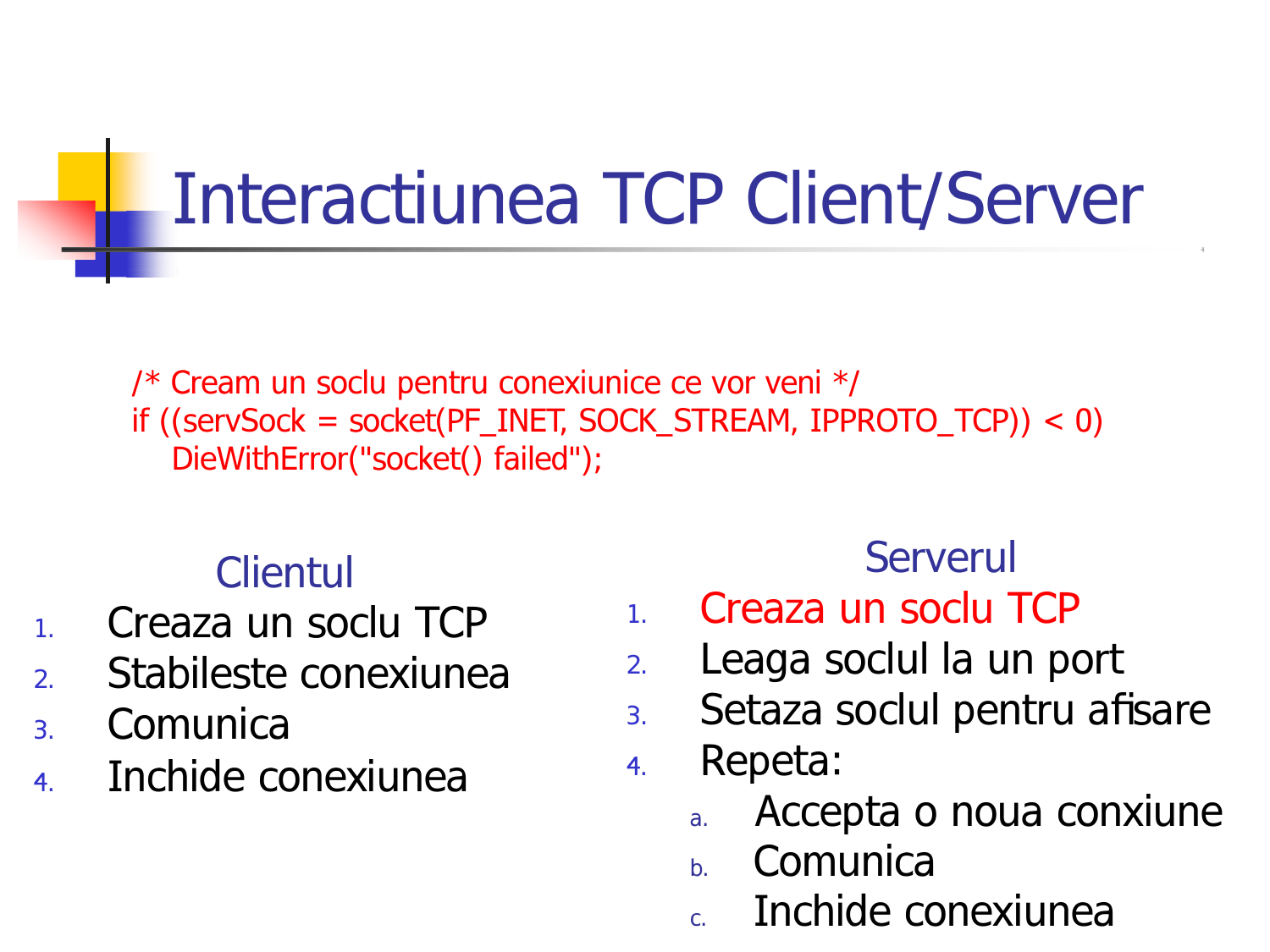

# Interactiunea TCP Client/Server

/* Cream un soclu pentru conexiunice ce vor veni */
if ((servSock = socket(PF_INET, SOCK_STREAM, IPPROTO_TCP)) < 0)  DieWithError("socket() failed");
Serverul
Creaza un soclu TCP
Leaga soclul la un port
Setaza soclul pentru afisare
Repeta:
Clientul
Creaza un soclu TCP
Stabileste conexiunea
Comunica
Inchide conexiunea
a.	Accepta o noua conxiune
Comunica
Inchide conexiunea